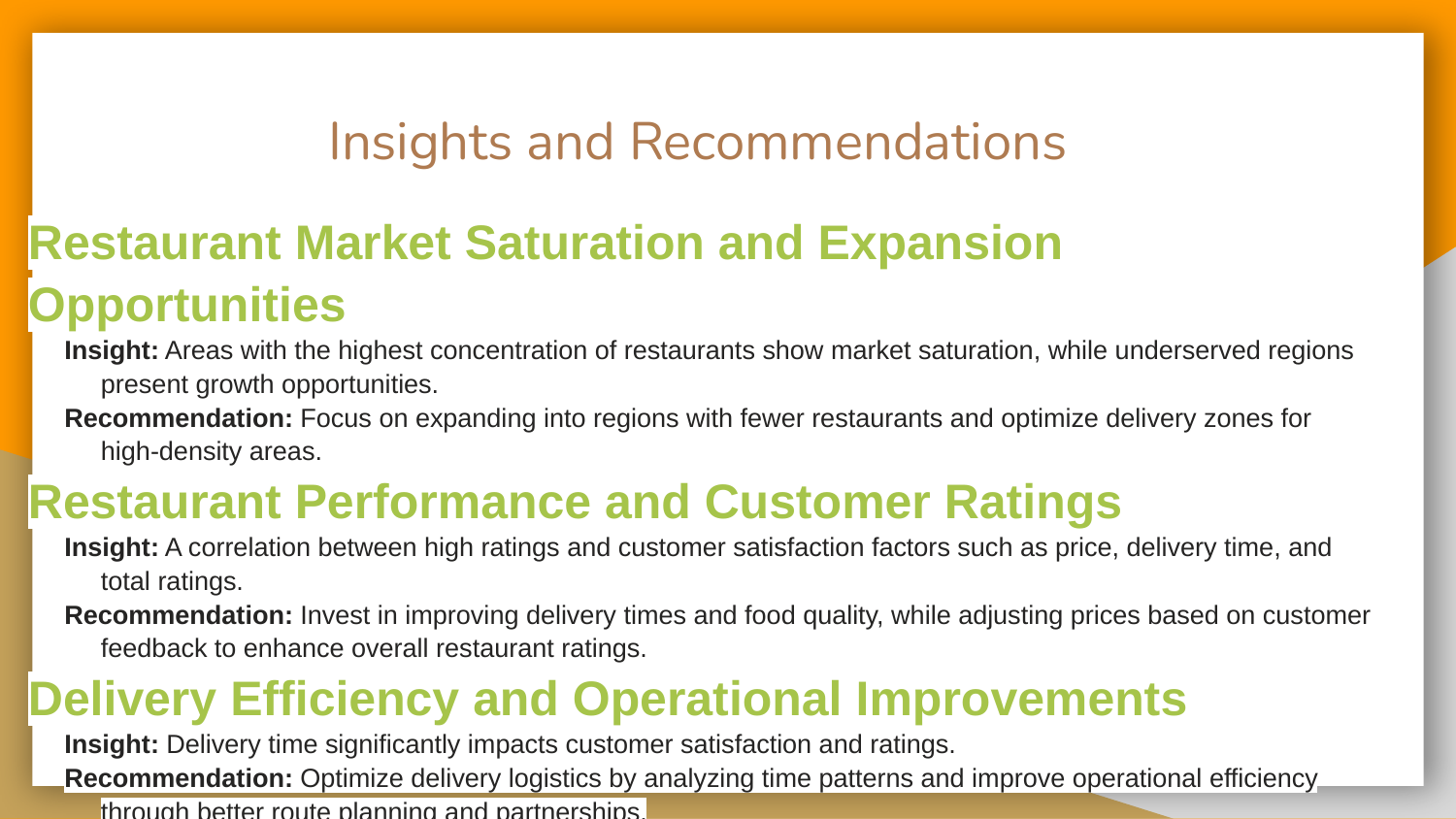

# Insights and Recommendations
Restaurant Market Saturation and Expansion Opportunities
Insight: Areas with the highest concentration of restaurants show market saturation, while underserved regions present growth opportunities.
Recommendation: Focus on expanding into regions with fewer restaurants and optimize delivery zones for high-density areas.
Restaurant Performance and Customer Ratings
Insight: A correlation between high ratings and customer satisfaction factors such as price, delivery time, and total ratings.
Recommendation: Invest in improving delivery times and food quality, while adjusting prices based on customer feedback to enhance overall restaurant ratings.
Delivery Efficiency and Operational Improvements
Insight: Delivery time significantly impacts customer satisfaction and ratings.
Recommendation: Optimize delivery logistics by analyzing time patterns and improve operational efficiency through better route planning and partnerships.